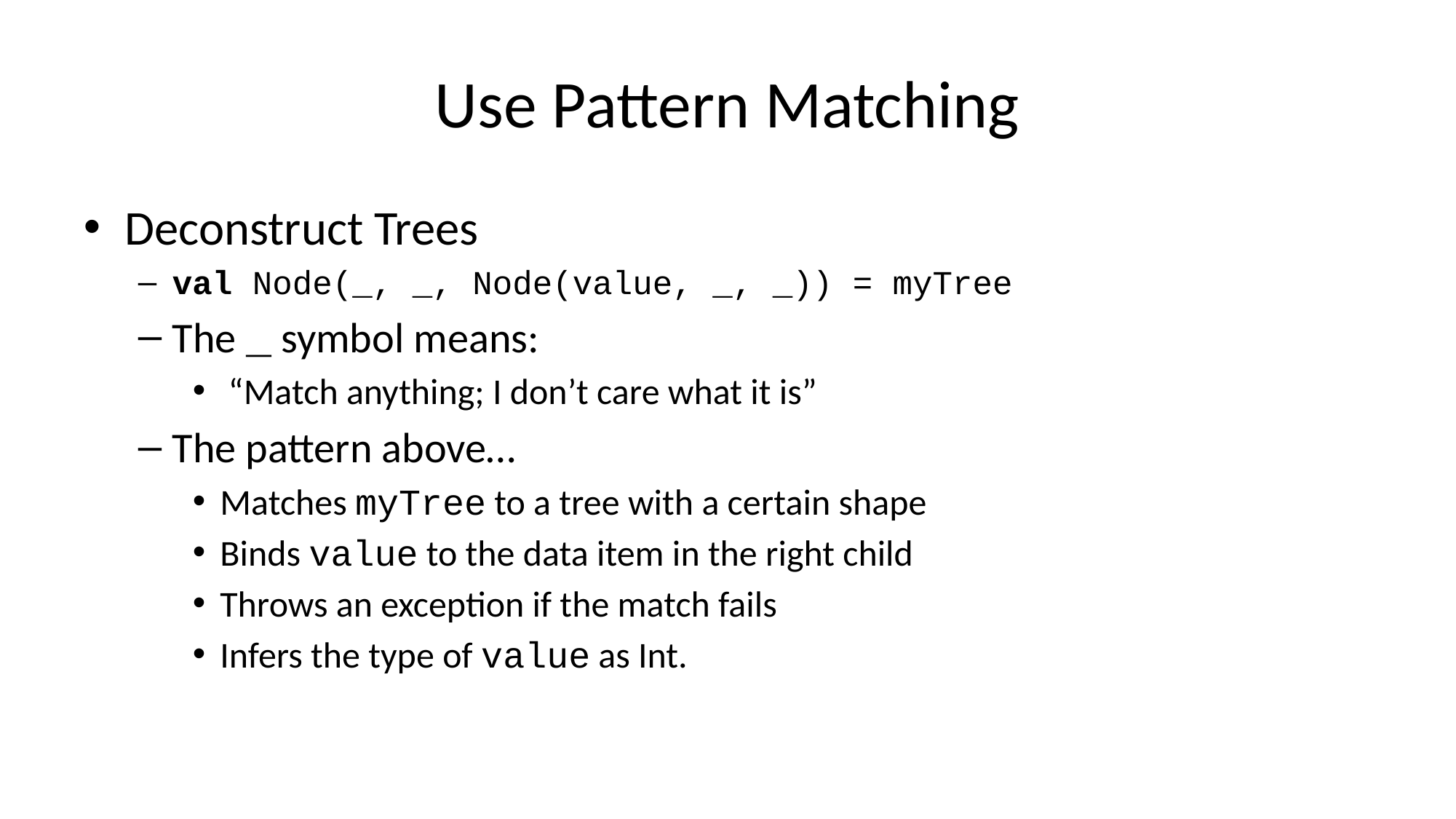

# Use Pattern Matching
Deconstruct Trees
val Node(_, _, Node(value, _, _)) = myTree
The _ symbol means:
 “Match anything; I don’t care what it is”
The pattern above…
Matches myTree to a tree with a certain shape
Binds value to the data item in the right child
Throws an exception if the match fails
Infers the type of value as Int.